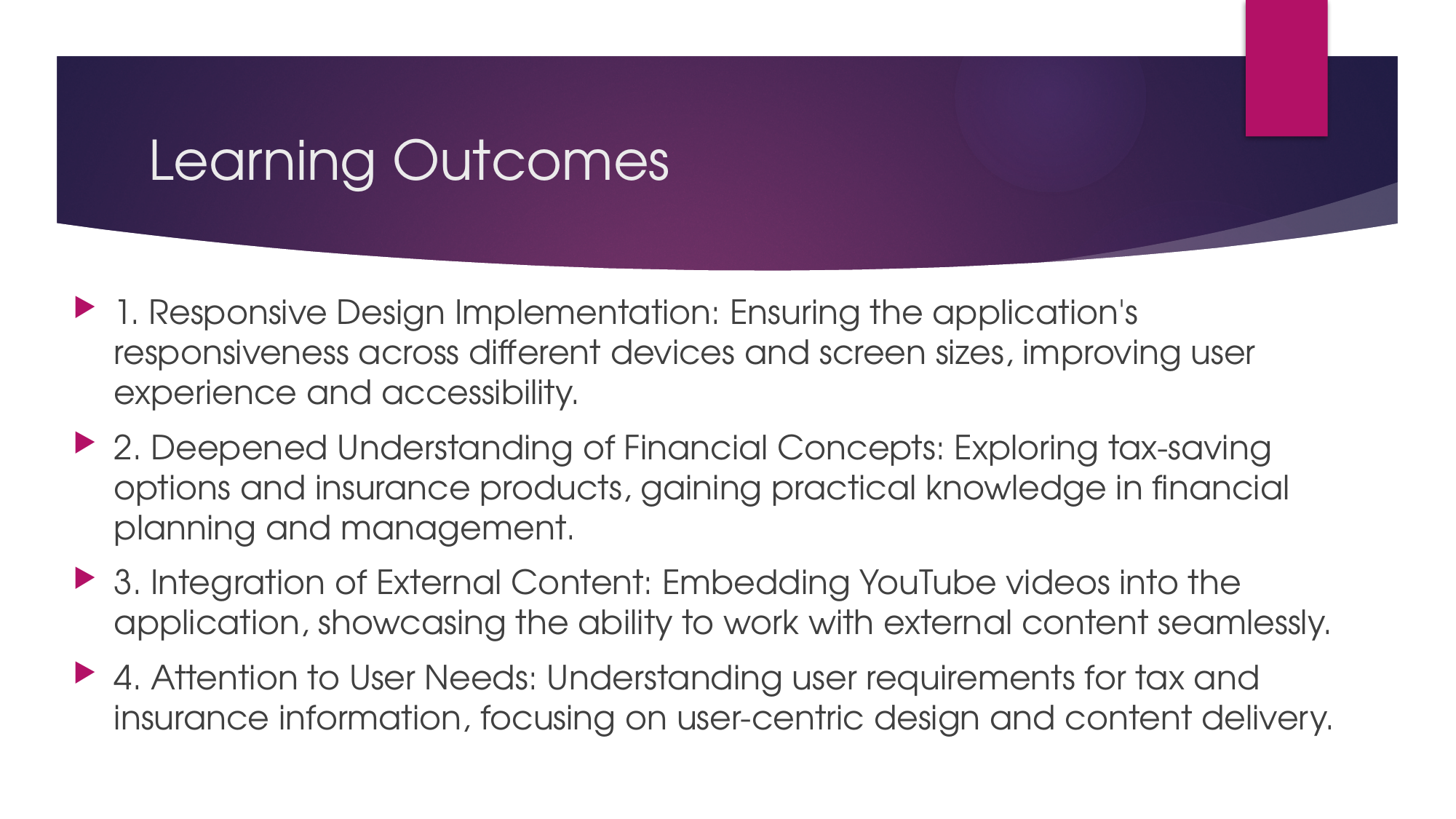

# Learning Outcomes
1. Responsive Design Implementation: Ensuring the application's responsiveness across different devices and screen sizes, improving user experience and accessibility.
2. Deepened Understanding of Financial Concepts: Exploring tax-saving options and insurance products, gaining practical knowledge in financial planning and management.
3. Integration of External Content: Embedding YouTube videos into the application, showcasing the ability to work with external content seamlessly.
4. Attention to User Needs: Understanding user requirements for tax and insurance information, focusing on user-centric design and content delivery.